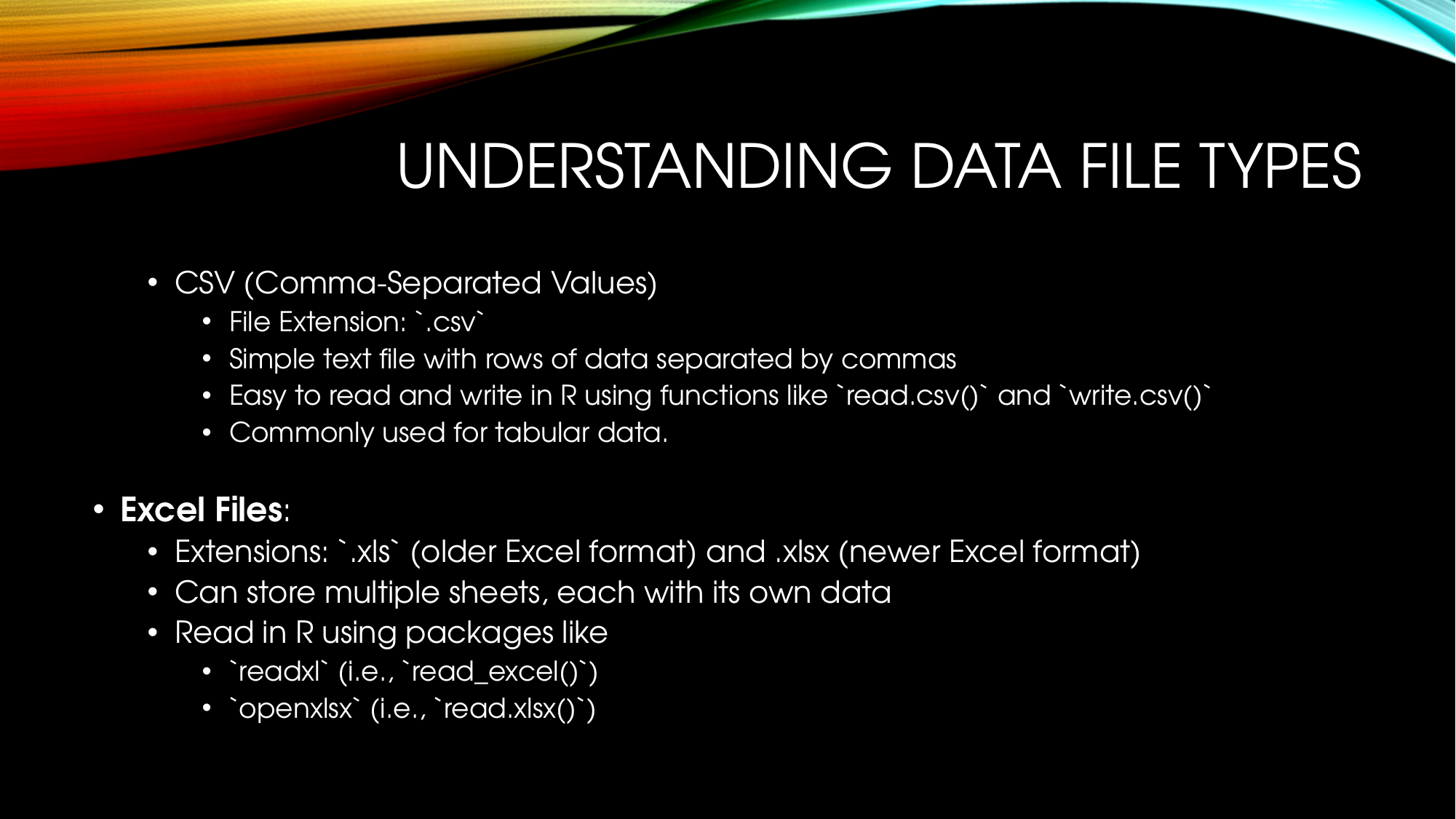

# Understanding Data File types
CSV (Comma-Separated Values)
File Extension: `.csv`
Simple text file with rows of data separated by commas
Easy to read and write in R using functions like `read.csv()` and `write.csv()`
Commonly used for tabular data.
Excel Files:
Extensions: `.xls` (older Excel format) and .xlsx (newer Excel format)
Can store multiple sheets, each with its own data
Read in R using packages like
`readxl` (i.e., `read_excel()`)
`openxlsx` (i.e., `read.xlsx()`)